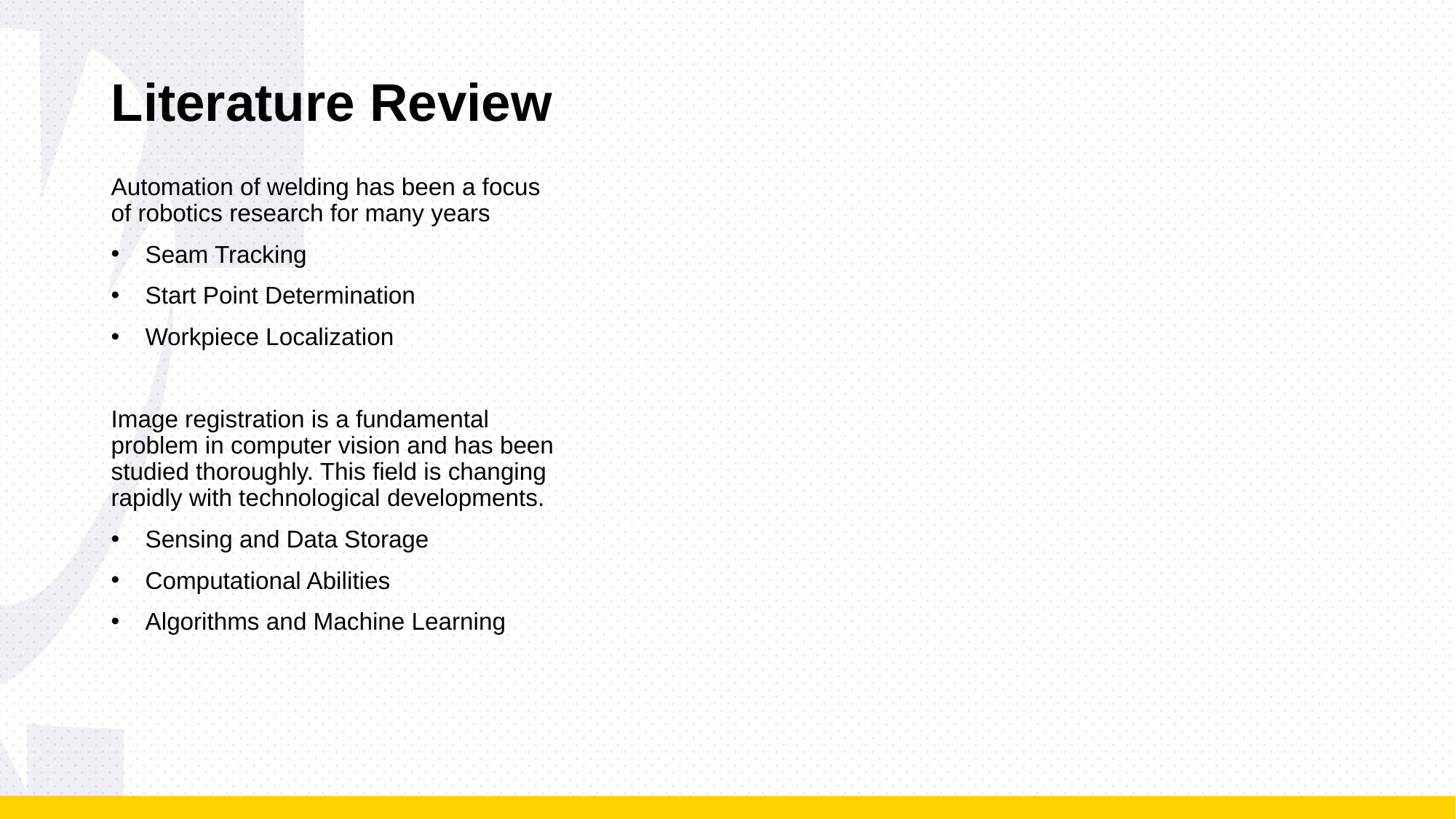

# Literature Review

Automation of welding has been a focus of robotics research for many years
Seam Tracking
Start Point Determination
Workpiece Localization

Image registration is a fundamental problem in computer vision and has been studied thoroughly. This field is changing rapidly with technological developments.
Sensing and Data Storage
Computational Abilities
Algorithms and Machine Learning